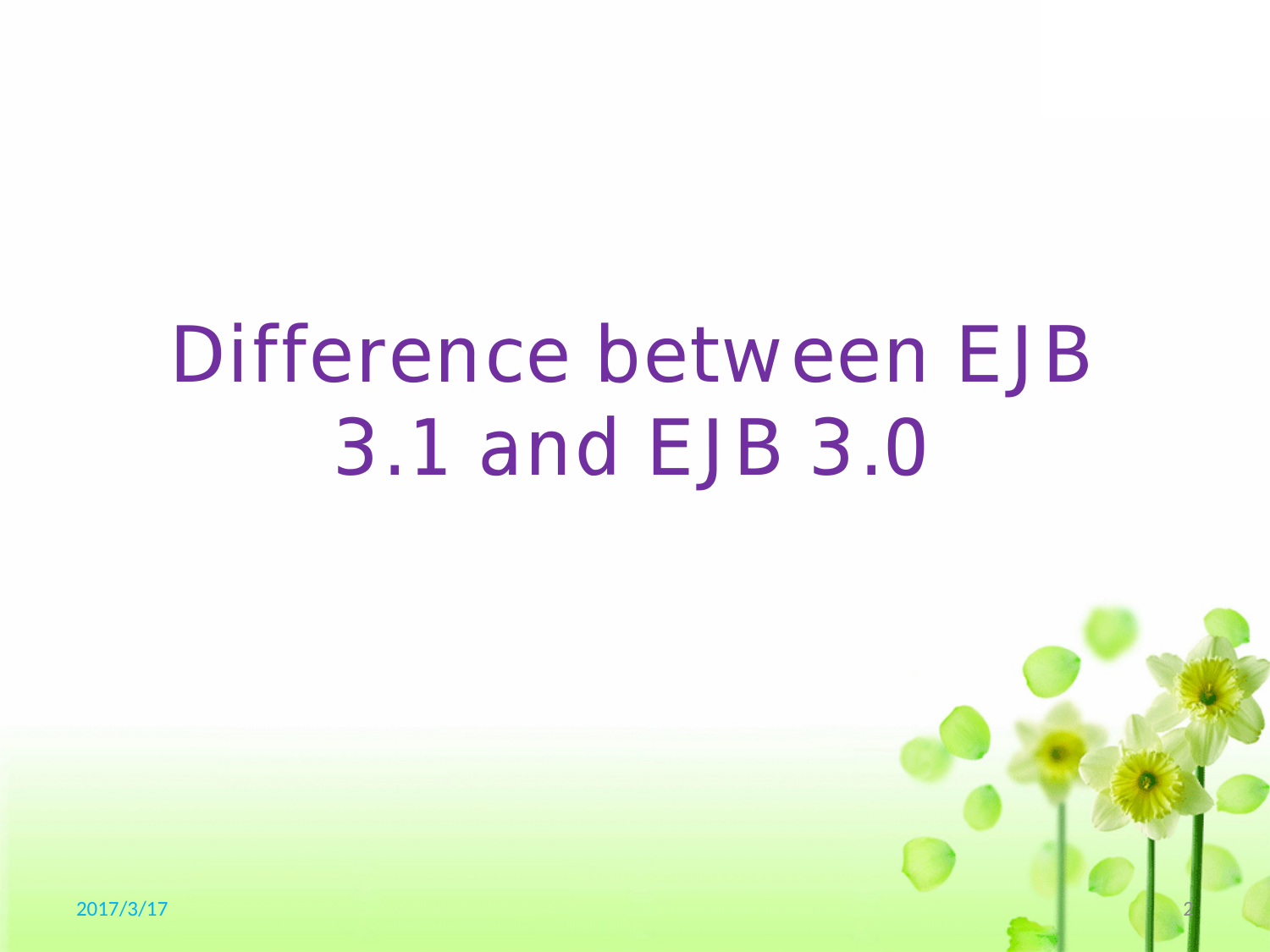

# Difference between EJB 3.1 and EJB 3.0

2017/3/17
2